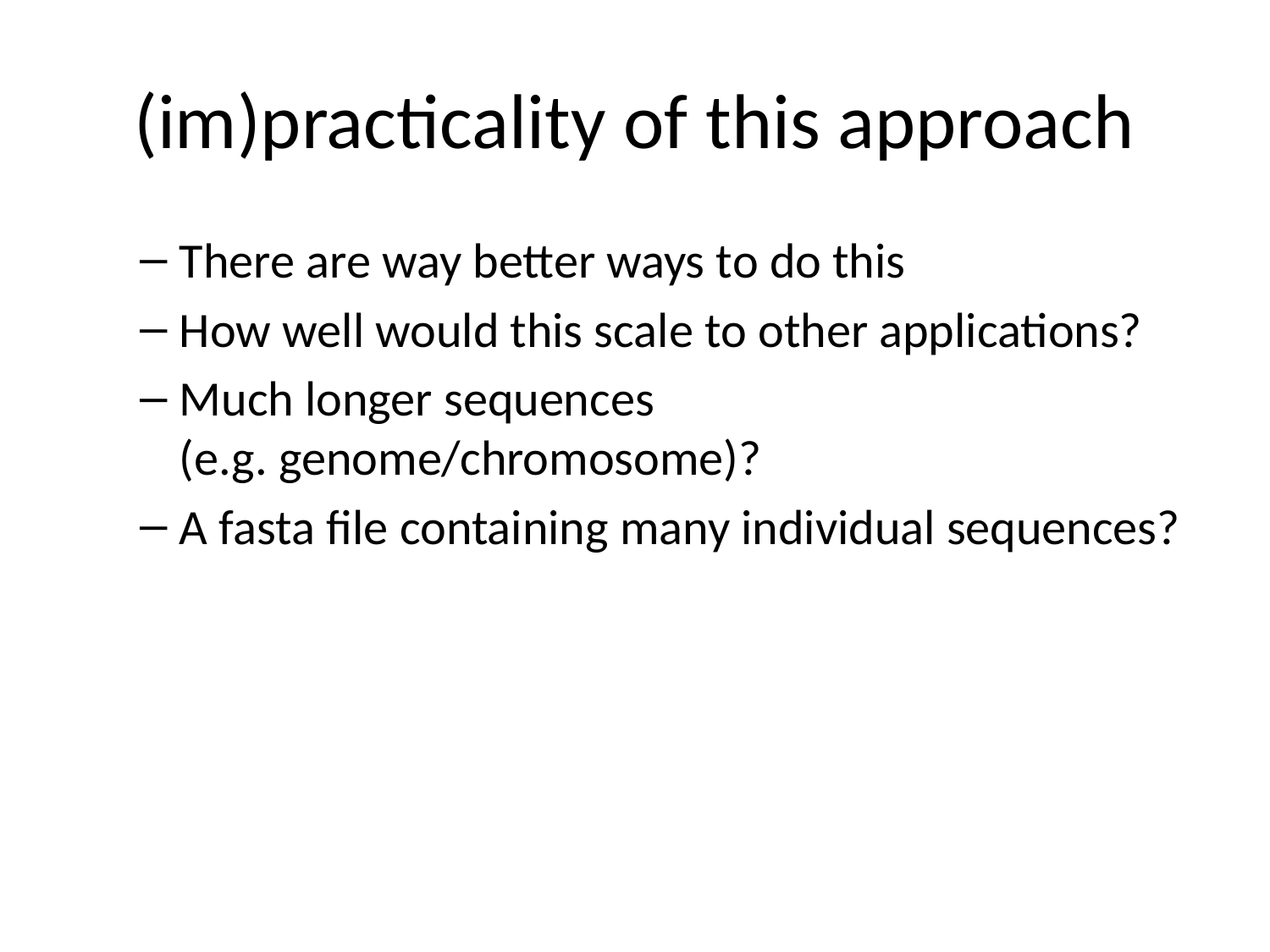

# (im)practicality of this approach
There are way better ways to do this
How well would this scale to other applications?
Much longer sequences (e.g. genome/chromosome)?
A fasta file containing many individual sequences?